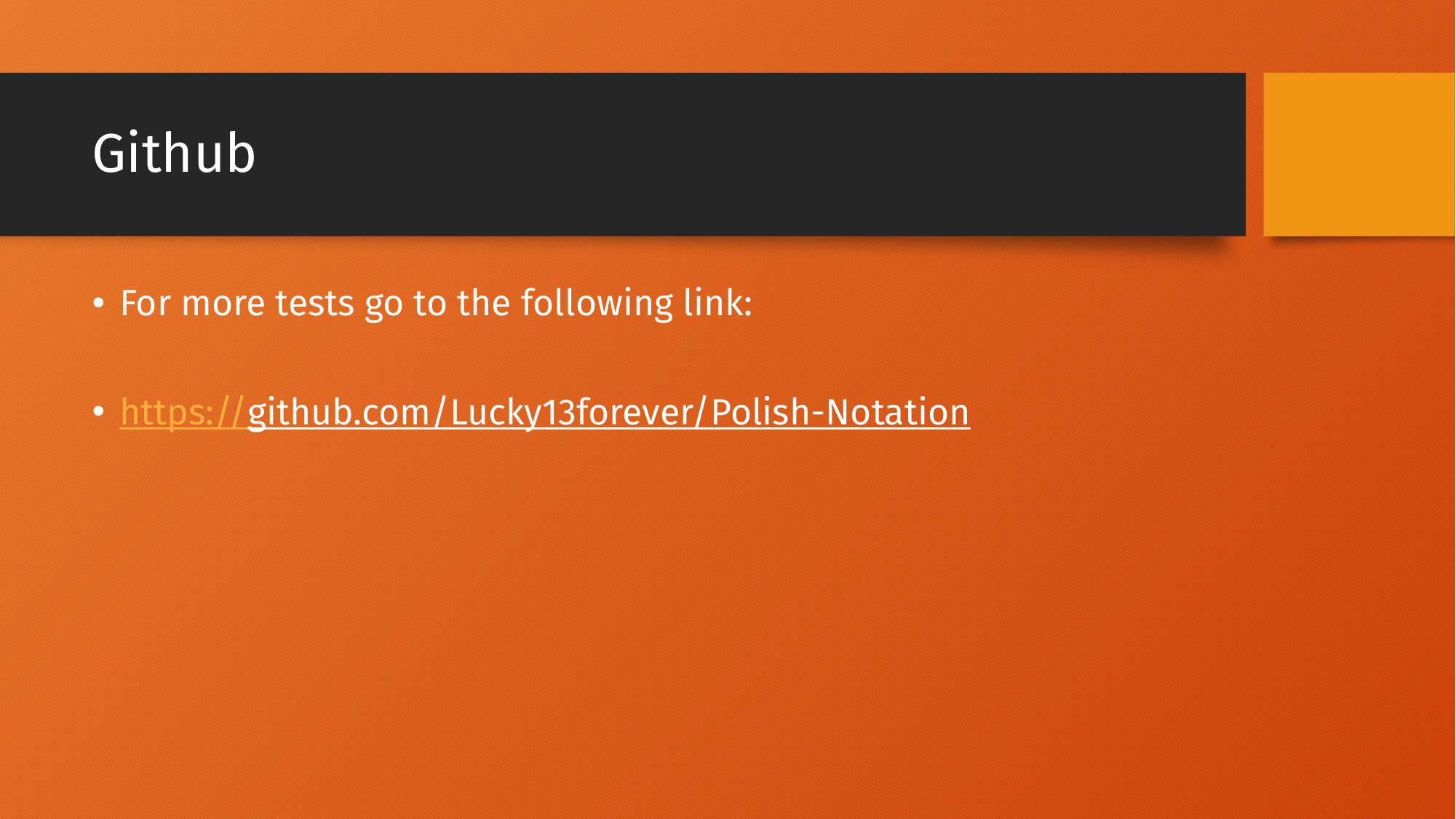

# Github
For more tests go to the following link:

https://github.com/Lucky13forever/Polish-Notation